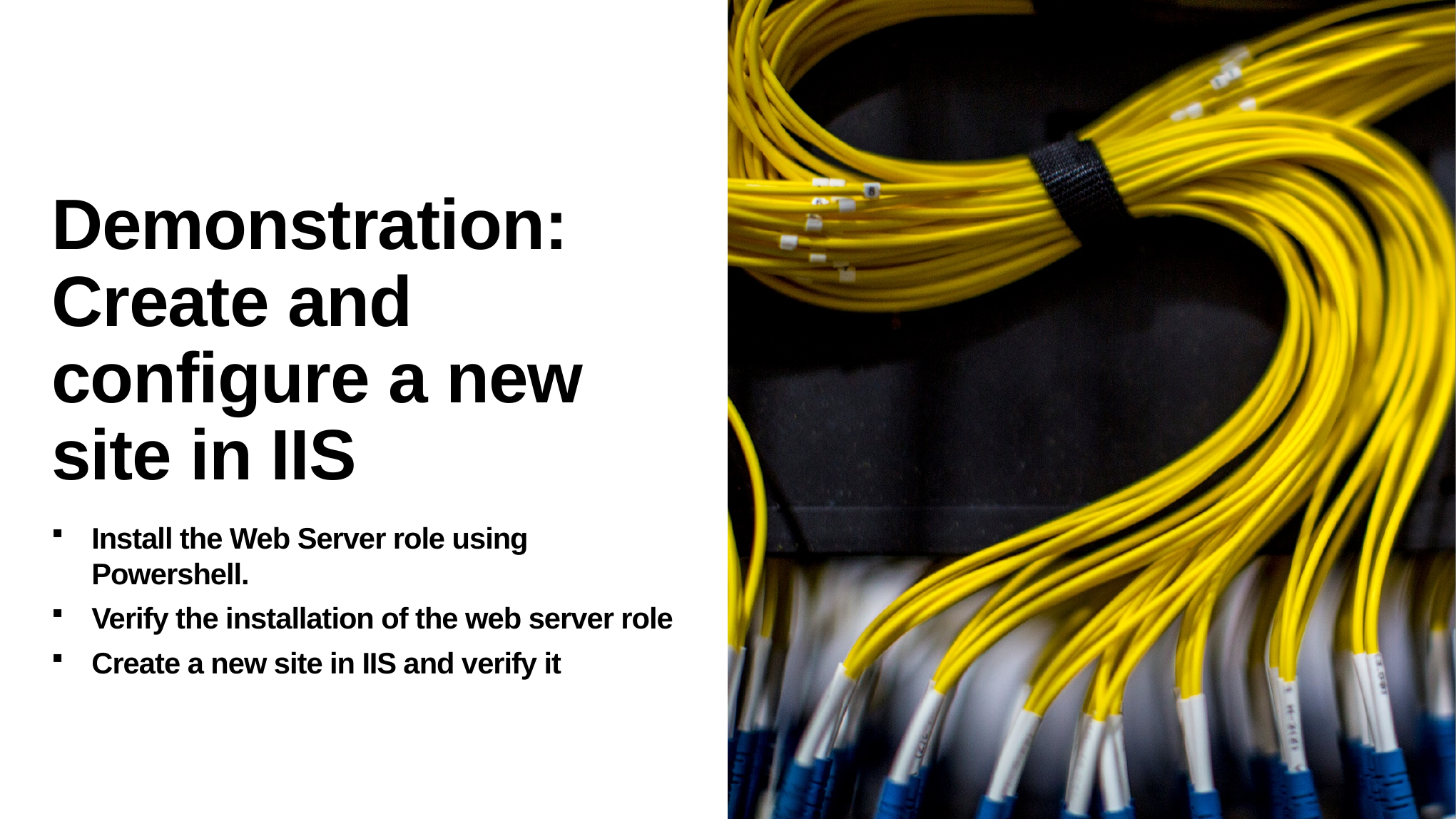

# Demonstration: Create and configure a new site in IIS
Install the Web Server role using Powershell.
Verify the installation of the web server role
Create a new site in IIS and verify it